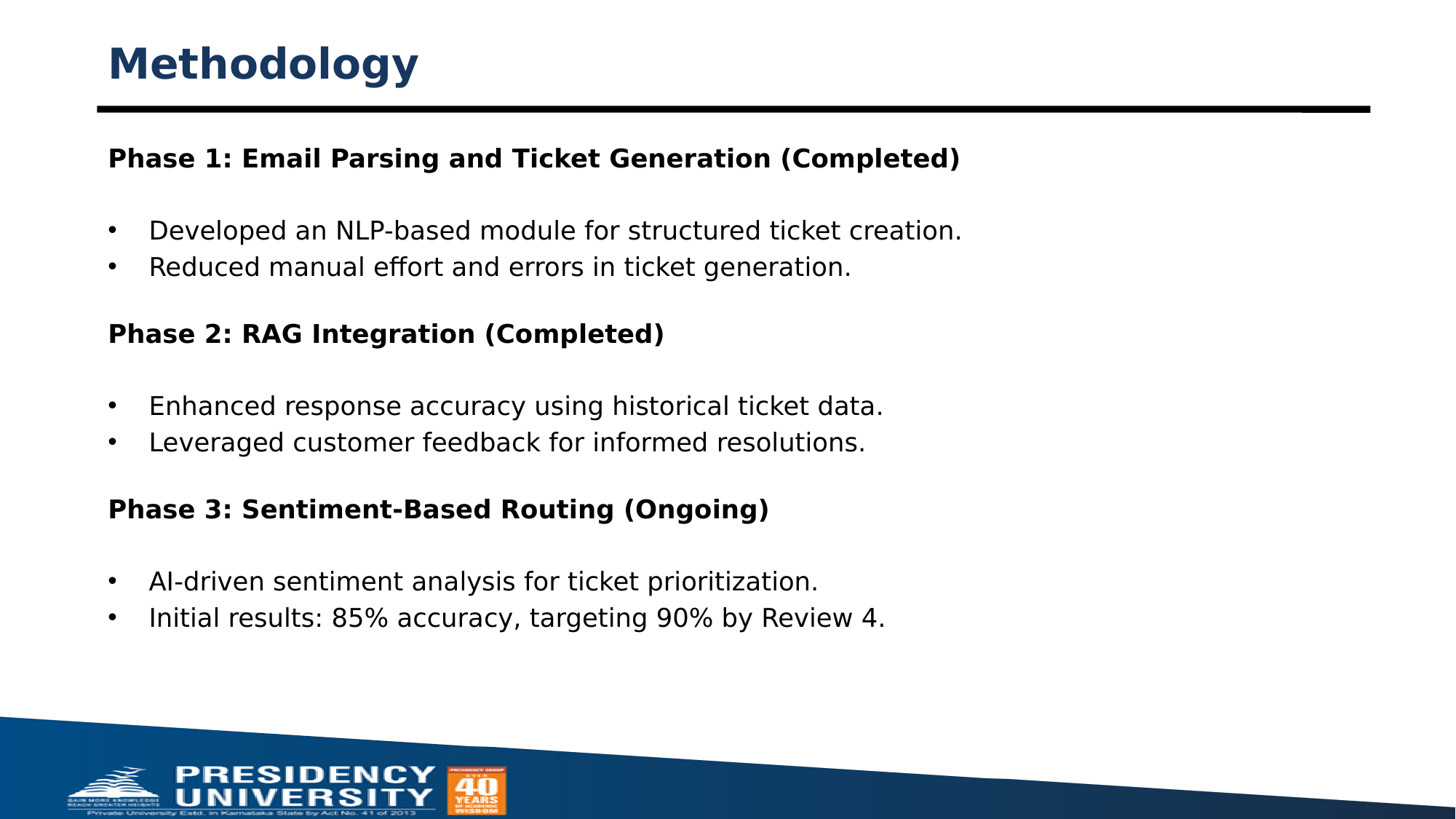

# Methodology
Phase 1: Email Parsing and Ticket Generation (Completed)

Developed an NLP-based module for structured ticket creation.
Reduced manual effort and errors in ticket generation.
Phase 2: RAG Integration (Completed)

Enhanced response accuracy using historical ticket data.
Leveraged customer feedback for informed resolutions.
Phase 3: Sentiment-Based Routing (Ongoing)

AI-driven sentiment analysis for ticket prioritization.
Initial results: 85% accuracy, targeting 90% by Review 4.